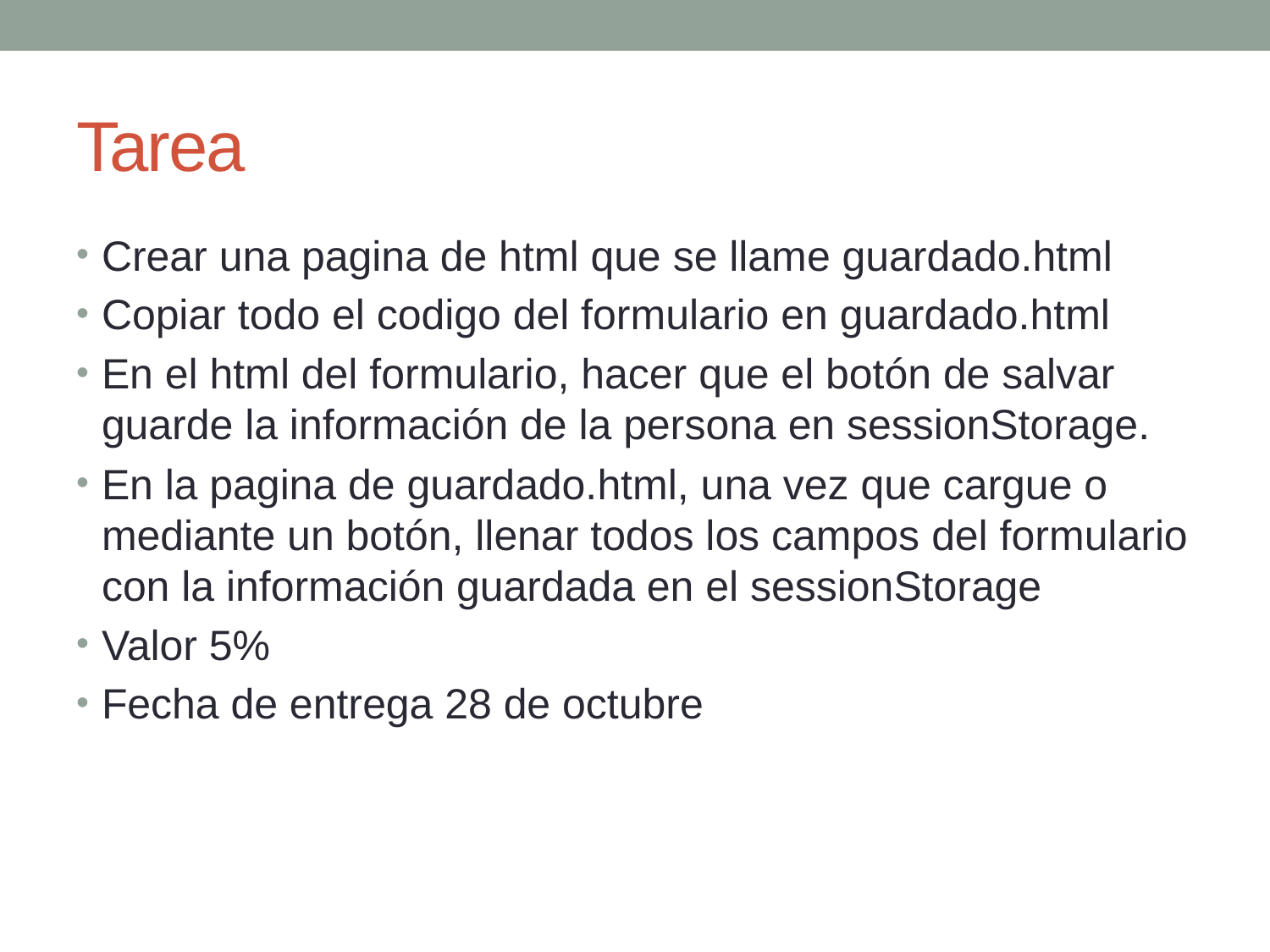

# Tarea
Crear una pagina de html que se llame guardado.html
Copiar todo el codigo del formulario en guardado.html
En el html del formulario, hacer que el botón de salvar guarde la información de la persona en sessionStorage.
En la pagina de guardado.html, una vez que cargue o mediante un botón, llenar todos los campos del formulario con la información guardada en el sessionStorage
Valor 5%
Fecha de entrega 28 de octubre